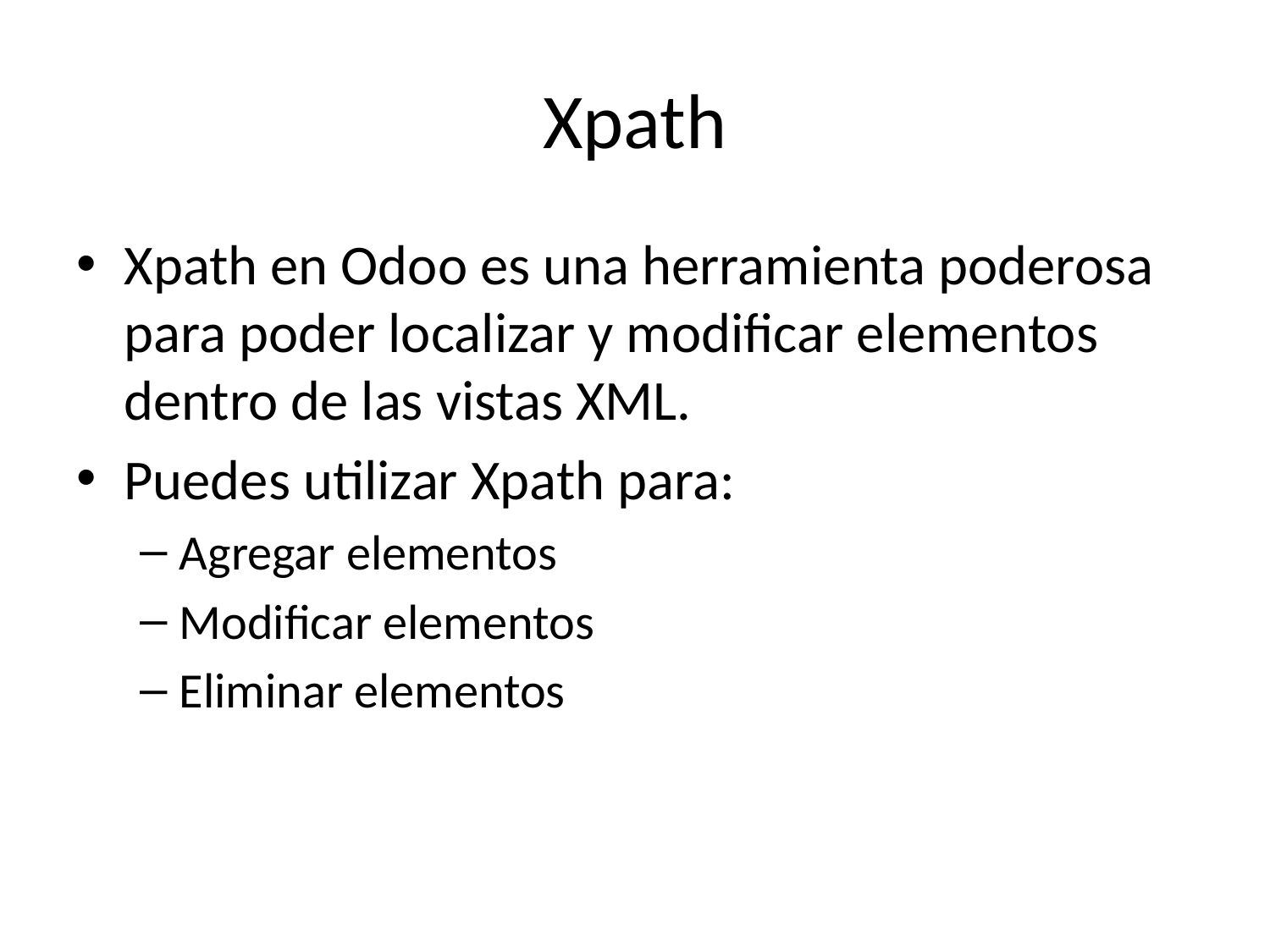

# Xpath
Xpath en Odoo es una herramienta poderosa para poder localizar y modificar elementos dentro de las vistas XML.
Puedes utilizar Xpath para:
Agregar elementos
Modificar elementos
Eliminar elementos